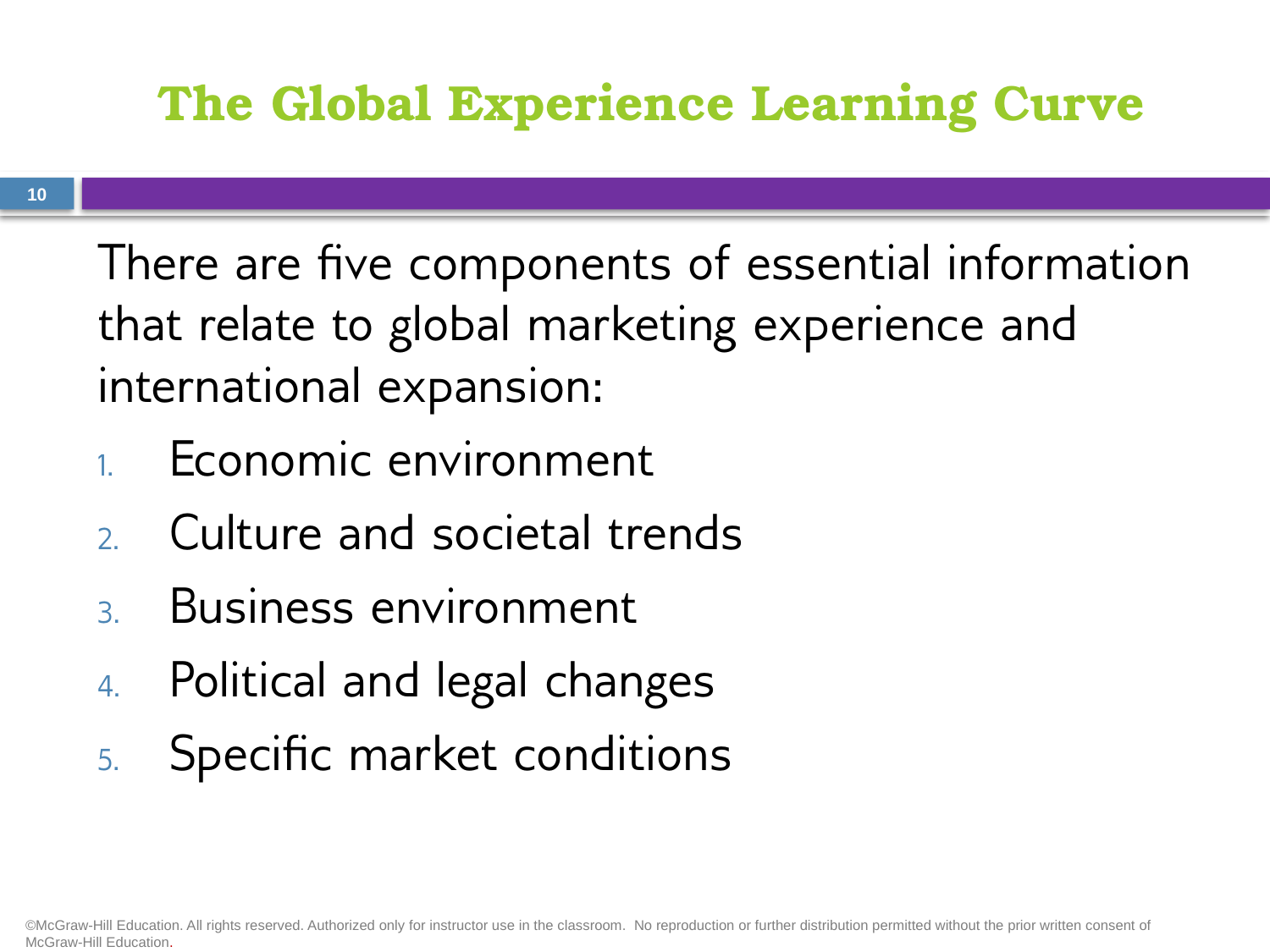

# The Global Experience Learning Curve
10
There are five components of essential information that relate to global marketing experience and international expansion:
Economic environment
Culture and societal trends
Business environment
Political and legal changes
Specific market conditions
©McGraw-Hill Education. All rights reserved. Authorized only for instructor use in the classroom.  No reproduction or further distribution permitted without the prior written consent of McGraw-Hill Education.